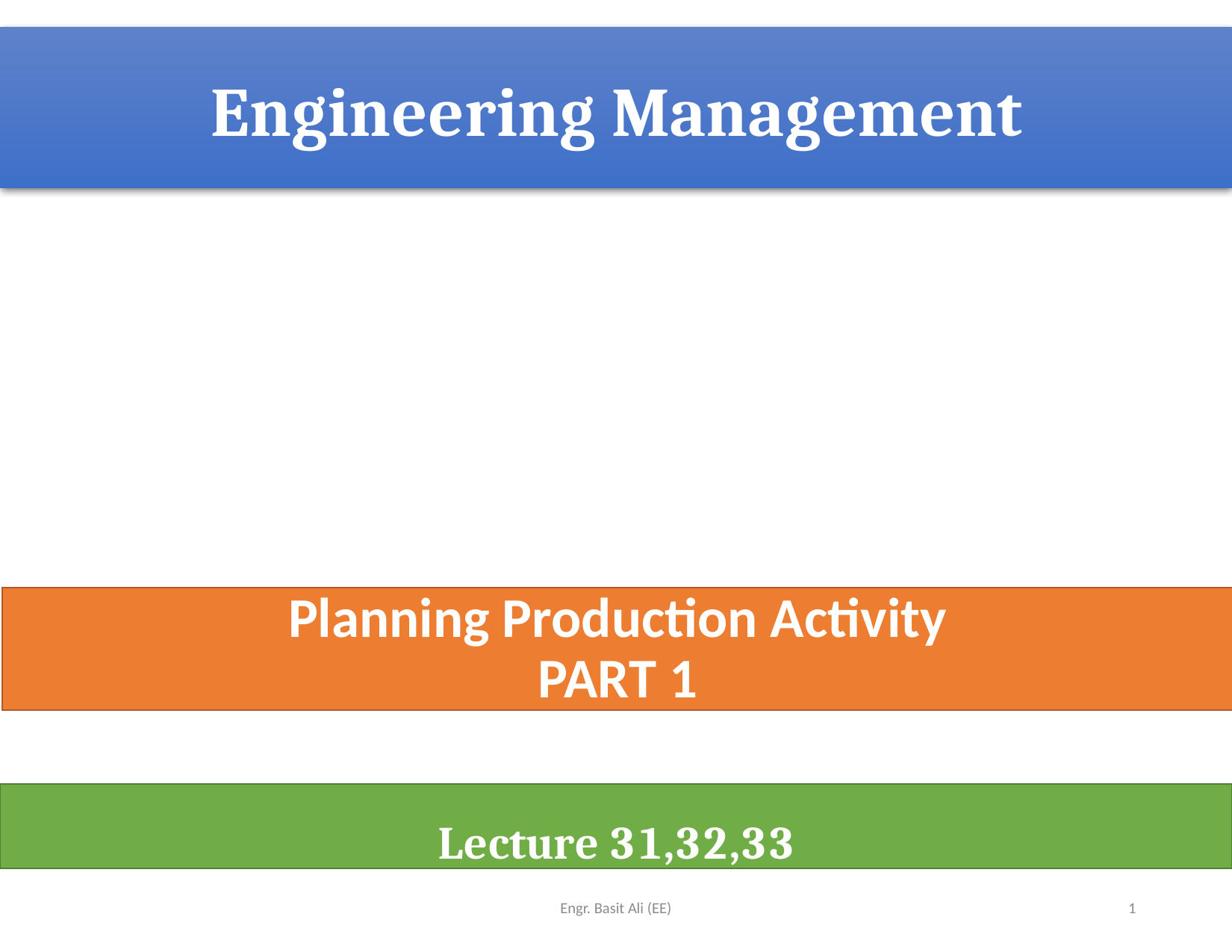

# Engineering Management
Planning Production Activity
PART 1
Lecture 31,32,33
Engr. Basit Ali (EE)
1